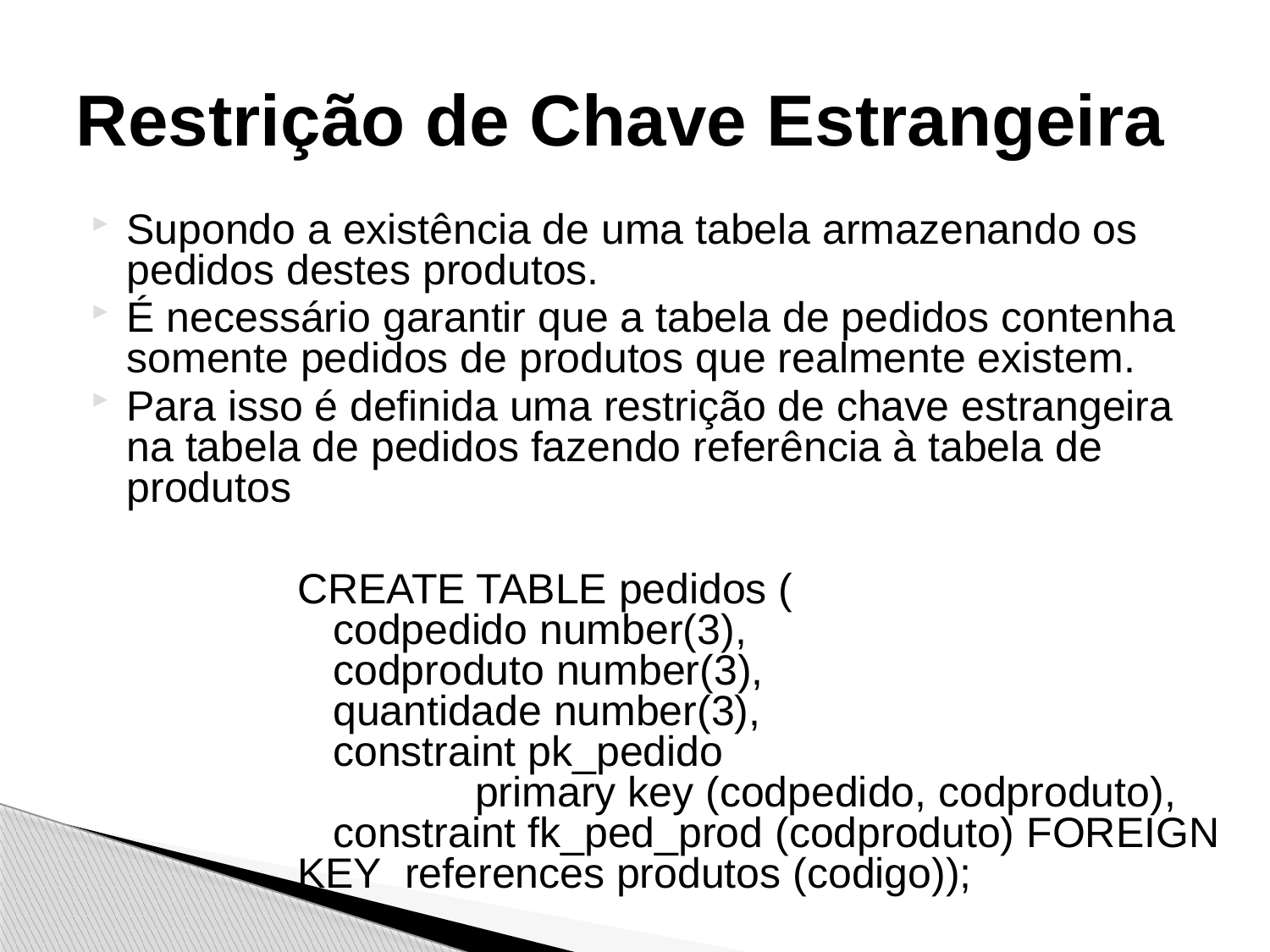

# Restrição de Chave Estrangeira
Supondo a existência de uma tabela armazenando os pedidos destes produtos.
É necessário garantir que a tabela de pedidos contenha somente pedidos de produtos que realmente existem.
Para isso é definida uma restrição de chave estrangeira na tabela de pedidos fazendo referência à tabela de produtos

CREATE TABLE pedidos (
   codpedido number(3),
   codproduto number(3),
   quantidade number(3),
   constraint pk_pedido
               primary key (codpedido, codproduto),
   constraint fk_ped_prod (codproduto) FOREIGN KEY  references produtos (codigo));